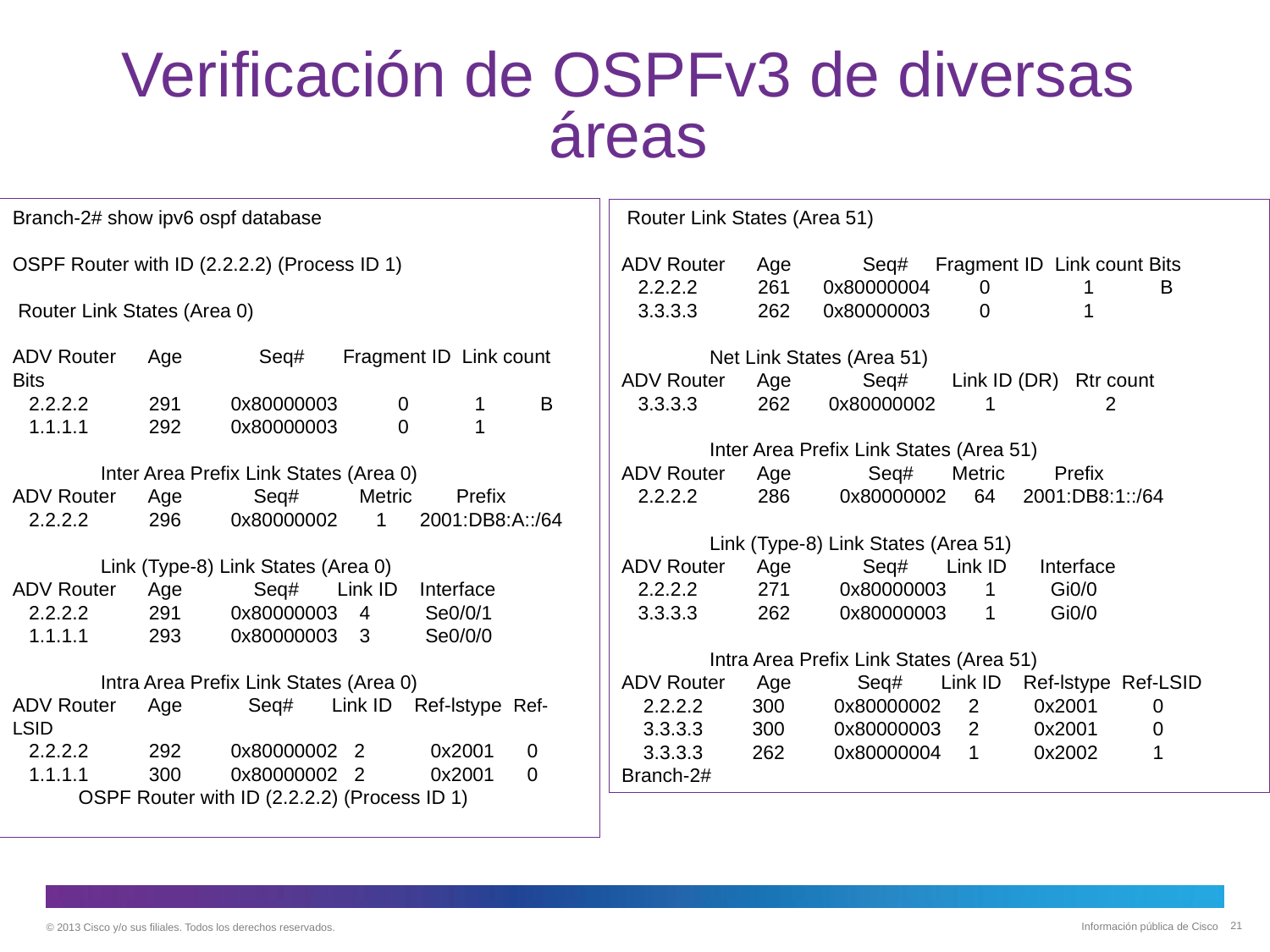

# Verificación de OSPFv3 de diversas áreas
Branch-2# show ipv6 ospf database

OSPF Router with ID (2.2.2.2) (Process ID 1)

 Router Link States (Area 0)

ADV Router      Age              Seq#       Fragment ID  Link count Bits
   2.2.2.2           291         0x80000003           0            1          B
   1.1.1.1           292         0x80000003           0            1

                Inter Area Prefix Link States (Area 0)
ADV Router      Age             Seq#           Metric        Prefix
   2.2.2.2           296         0x80000002       1      2001:DB8:A::/64

                Link (Type-8) Link States (Area 0)
ADV Router      Age             Seq#       Link ID    Interface
   2.2.2.2           291         0x80000003    4          Se0/0/1
   1.1.1.1           293         0x80000003    3          Se0/0/0

                Intra Area Prefix Link States (Area 0)
ADV Router      Age            Seq#       Link ID    Ref-lstype  Ref-LSID
   2.2.2.2           292         0x80000002   2            0x2001      0
   1.1.1.1           300         0x80000002   2            0x2001      0
            OSPF Router with ID (2.2.2.2) (Process ID 1)

 Router Link States (Area 51)

ADV Router      Age             Seq#     Fragment ID  Link count Bits
   2.2.2.2           261      0x80000004         0                 1            B
   3.3.3.3           262      0x80000003         0                 1

                Net Link States (Area 51)
ADV Router      Age             Seq#        Link ID (DR)   Rtr count
   3.3.3.3           262       0x80000002         1                    2

                Inter Area Prefix Link States (Area 51)
ADV Router      Age              Seq#       Metric         Prefix
   2.2.2.2           286         0x80000002     64     2001:DB8:1::/64

                Link (Type-8) Link States (Area 51)
ADV Router      Age             Seq#       Link ID      Interface
   2.2.2.2           271         0x80000003       1          Gi0/0
   3.3.3.3           262         0x80000003       1          Gi0/0

                Intra Area Prefix Link States (Area 51)
ADV Router      Age            Seq#       Link ID    Ref-lstype  Ref-LSID
    2.2.2.2         300         0x80000002     2          0x2001          0
    3.3.3.3         300         0x80000003     2          0x2001          0
    3.3.3.3         262         0x80000004     1          0x2002          1
Branch-2#